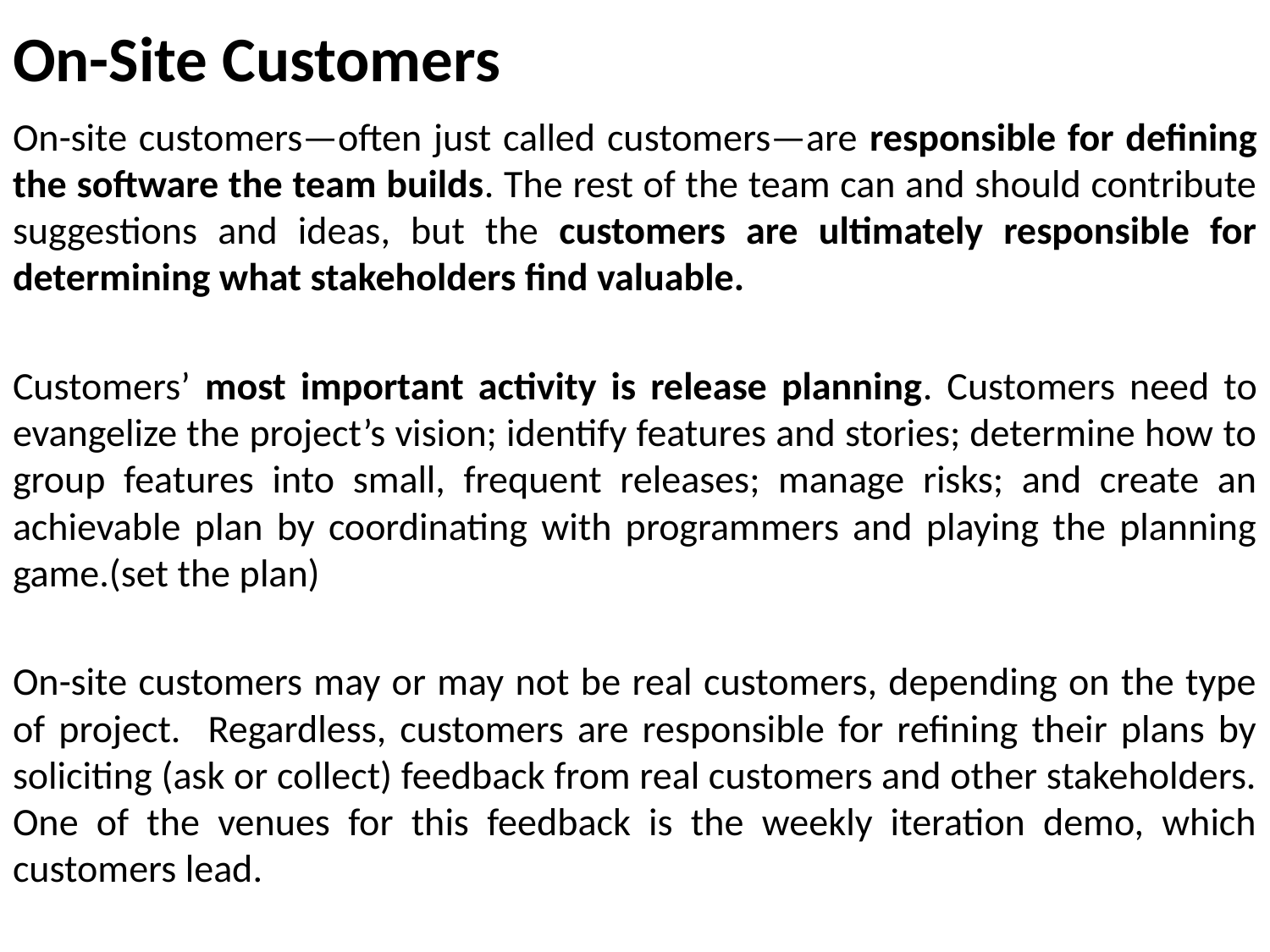

# On-Site Customers
On-site customers—often just called customers—are responsible for defining the software the team builds. The rest of the team can and should contribute suggestions and ideas, but the customers are ultimately responsible for determining what stakeholders find valuable.

Customers’ most important activity is release planning. Customers need to evangelize the project’s vision; identify features and stories; determine how to group features into small, frequent releases; manage risks; and create an achievable plan by coordinating with programmers and playing the planning game.(set the plan)

On-site customers may or may not be real customers, depending on the type of project.  Regardless, customers are responsible for refining their plans by soliciting (ask or collect) feedback from real customers and other stakeholders. One of the venues for this feedback is the weekly iteration demo, which customers lead.